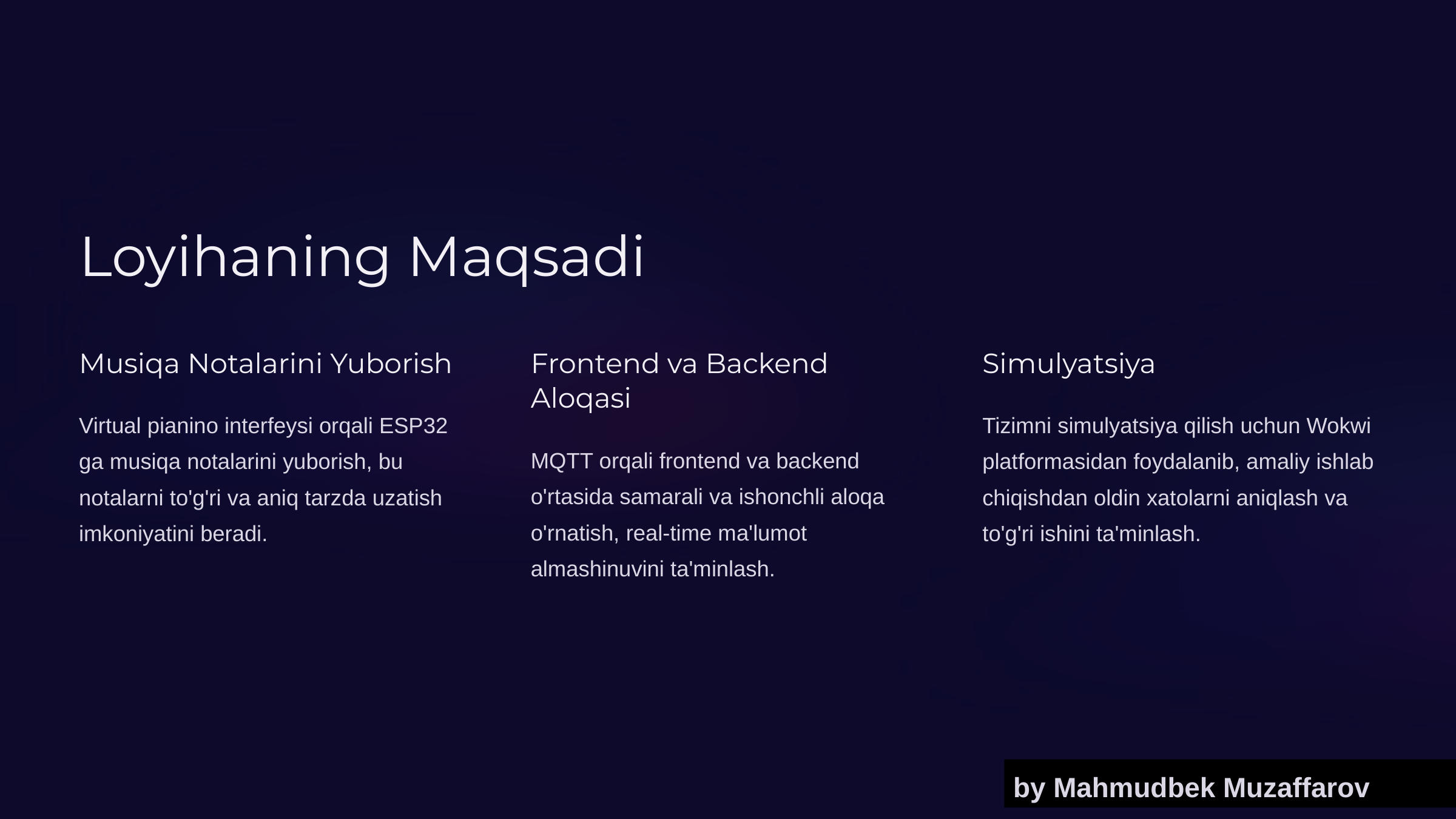

Loyihaning Maqsadi
Musiqa Notalarini Yuborish
Frontend va Backend Aloqasi
Simulyatsiya
Virtual pianino interfeysi orqali ESP32 ga musiqa notalarini yuborish, bu notalarni to'g'ri va aniq tarzda uzatish imkoniyatini beradi.
Tizimni simulyatsiya qilish uchun Wokwi platformasidan foydalanib, amaliy ishlab chiqishdan oldin xatolarni aniqlash va to'g'ri ishini ta'minlash.
MQTT orqali frontend va backend o'rtasida samarali va ishonchli aloqa o'rnatish, real-time ma'lumot almashinuvini ta'minlash.
by Mahmudbek Muzaffarov